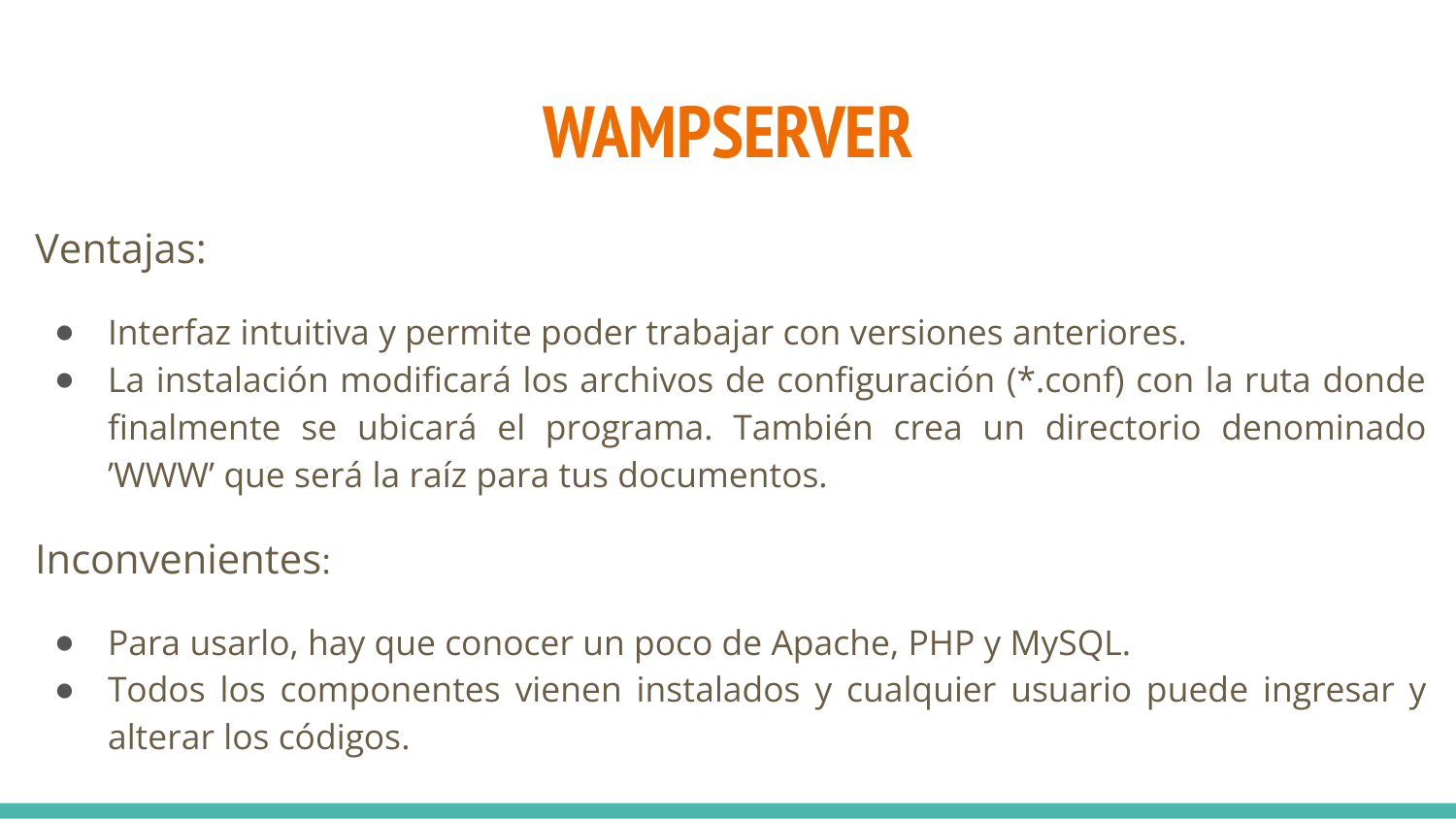

# WAMPSERVER
Ventajas:
Interfaz intuitiva y permite poder trabajar con versiones anteriores.
La instalación modificará los archivos de configuración (*.conf) con la ruta donde finalmente se ubicará el programa. También crea un directorio denominado ’WWW’ que será la raíz para tus documentos.
Inconvenientes:
Para usarlo, hay que conocer un poco de Apache, PHP y MySQL.
Todos los componentes vienen instalados y cualquier usuario puede ingresar y alterar los códigos.